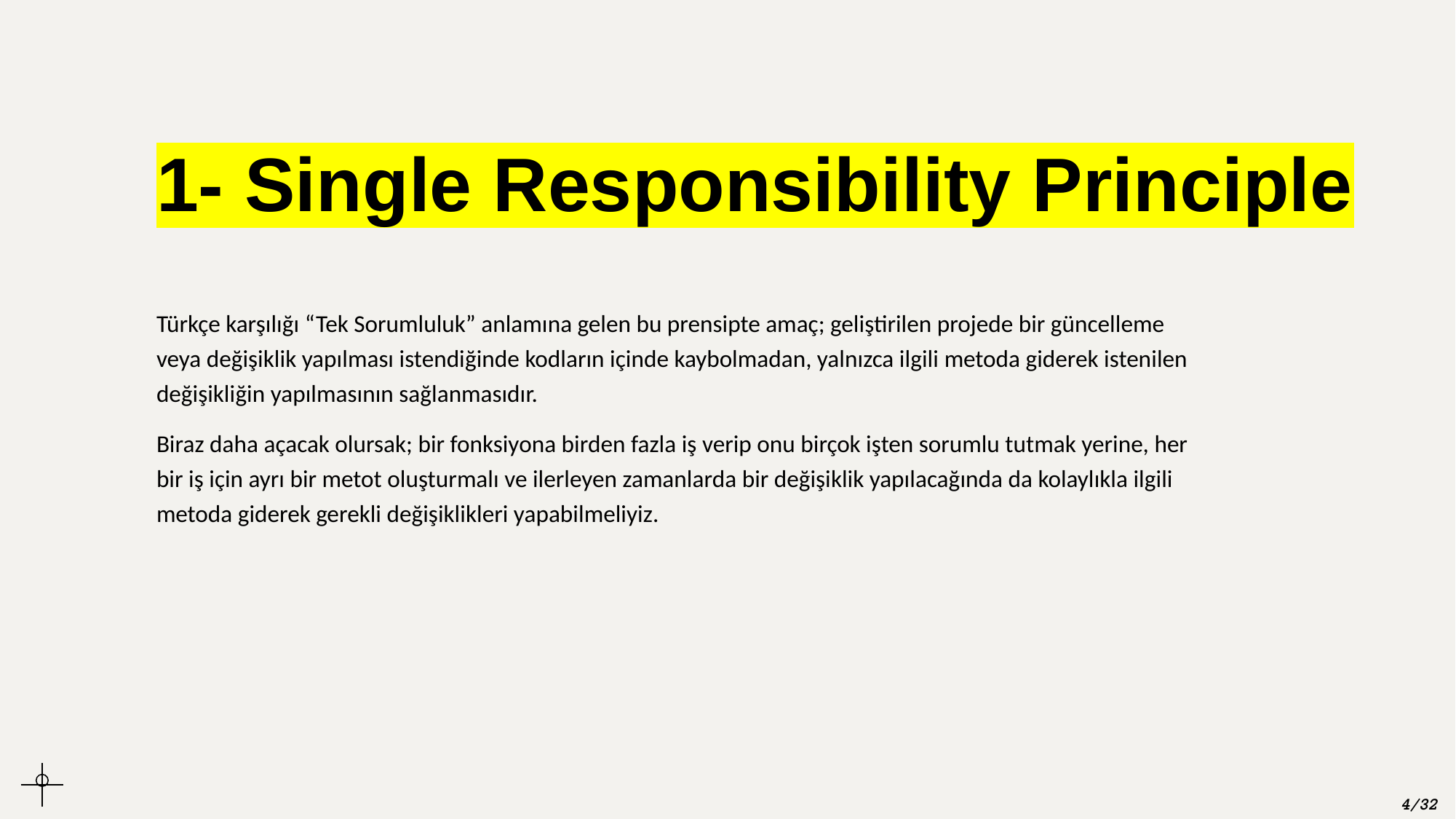

# 1- Single Responsibility Principle
Türkçe karşılığı “Tek Sorumluluk” anlamına gelen bu prensipte amaç; geliştirilen projede bir güncelleme veya değişiklik yapılması istendiğinde kodların içinde kaybolmadan, yalnızca ilgili metoda giderek istenilen değişikliğin yapılmasının sağlanmasıdır.
Biraz daha açacak olursak; bir fonksiyona birden fazla iş verip onu birçok işten sorumlu tutmak yerine, her bir iş için ayrı bir metot oluşturmalı ve ilerleyen zamanlarda bir değişiklik yapılacağında da kolaylıkla ilgili metoda giderek gerekli değişiklikleri yapabilmeliyiz.

4/32